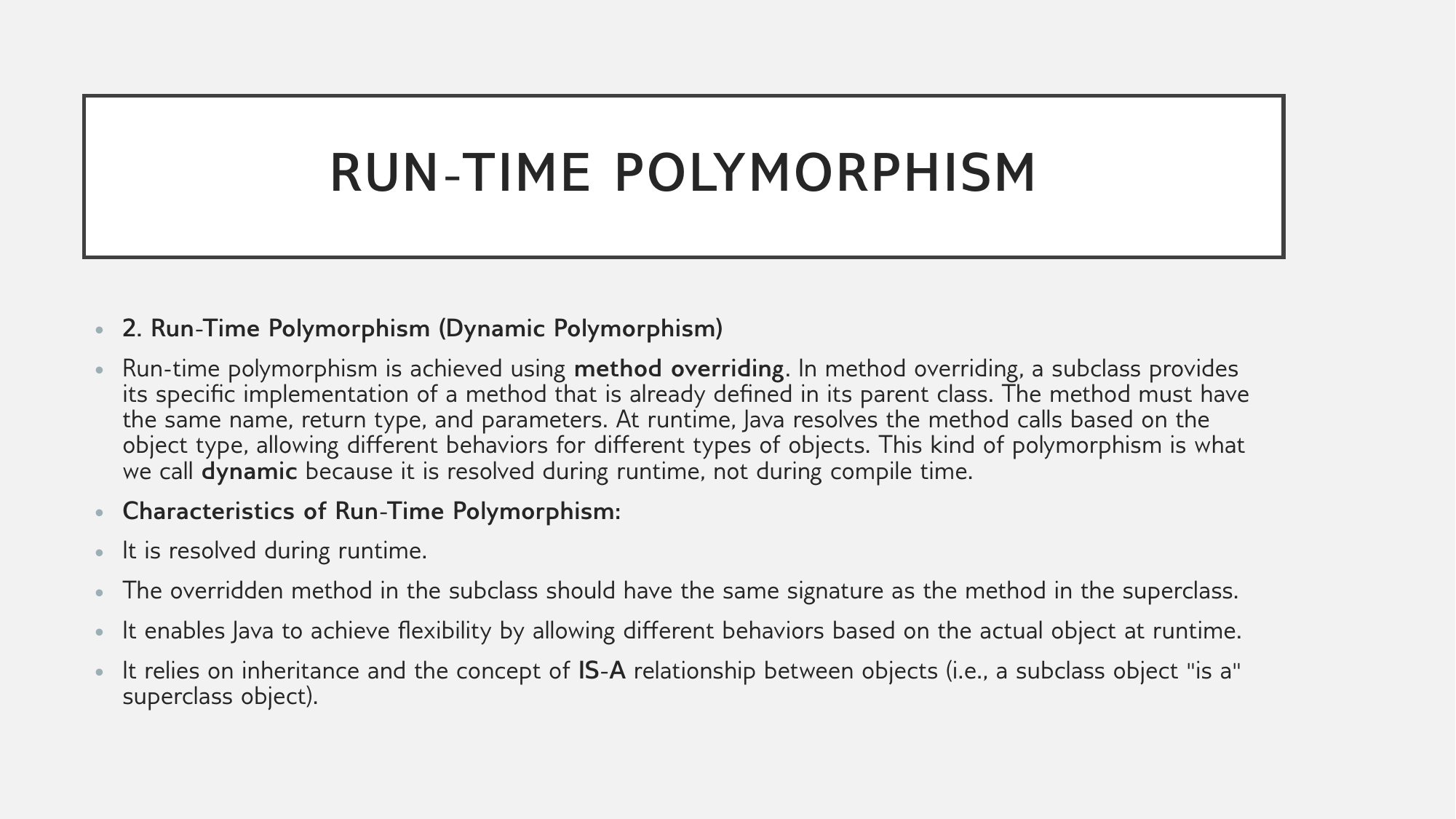

# Run-Time Polymorphism
2. Run-Time Polymorphism (Dynamic Polymorphism)
Run-time polymorphism is achieved using method overriding. In method overriding, a subclass provides its specific implementation of a method that is already defined in its parent class. The method must have the same name, return type, and parameters. At runtime, Java resolves the method calls based on the object type, allowing different behaviors for different types of objects. This kind of polymorphism is what we call dynamic because it is resolved during runtime, not during compile time.
Characteristics of Run-Time Polymorphism:
It is resolved during runtime.
The overridden method in the subclass should have the same signature as the method in the superclass.
It enables Java to achieve flexibility by allowing different behaviors based on the actual object at runtime.
It relies on inheritance and the concept of IS-A relationship between objects (i.e., a subclass object "is a" superclass object).